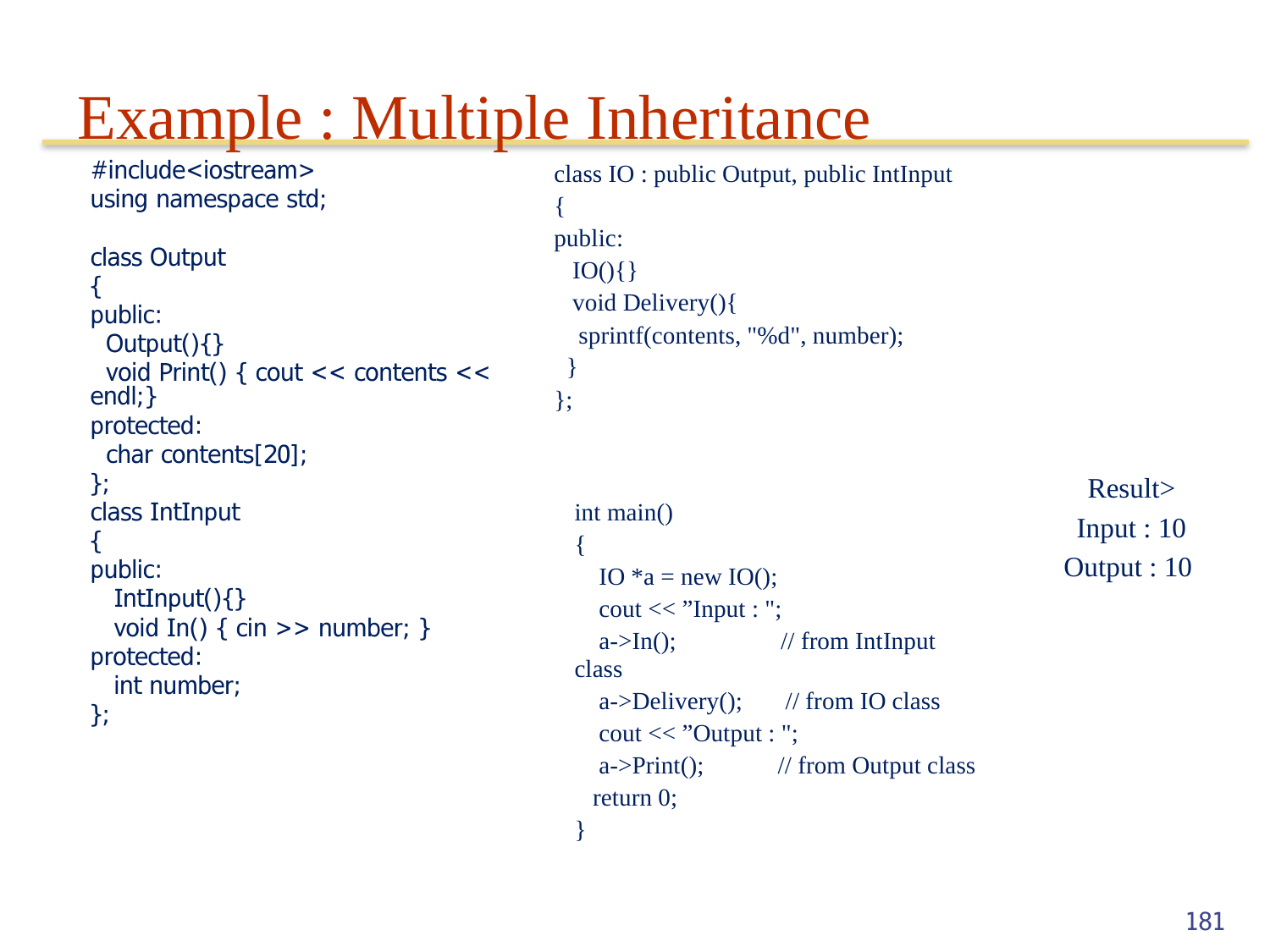

# Example : Multiple Inheritance
| #include<iostream> using namespace std; class Output { public: Output(){} void Print() { cout << contents << endl;} protected: char contents[20]; }; class IntInput { public: IntInput(){} void In() { cin >> number; } protected: int number; }; |  |  |
| --- | --- | --- |
|  | class IO : public Output, public IntInput { public: IO(){} void Delivery(){ sprintf(contents, "%d", number); } }; |  |
| --- | --- | --- |
|  | int main() { IO \*a = new IO(); cout << ”Input : "; a->In(); // from IntInput class a->Delivery(); // from IO class cout << ”Output : "; a->Print(); // from Output class return 0; } |  |
| --- | --- | --- |
Result>
Input : 10
Output : 10

181